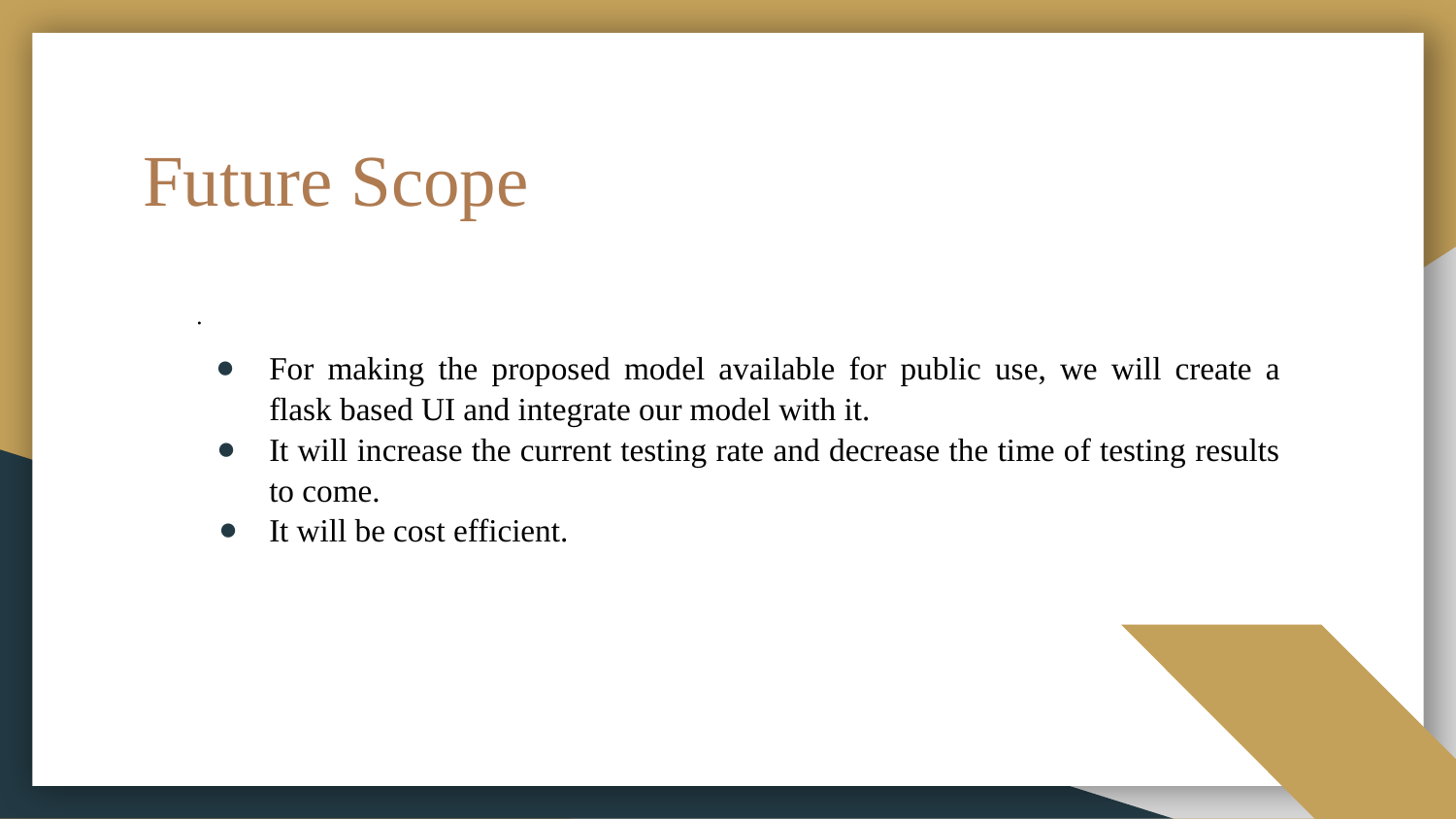

# Future Scope
.
For making the proposed model available for public use, we will create a flask based UI and integrate our model with it.
It will increase the current testing rate and decrease the time of testing results to come.
It will be cost efficient.